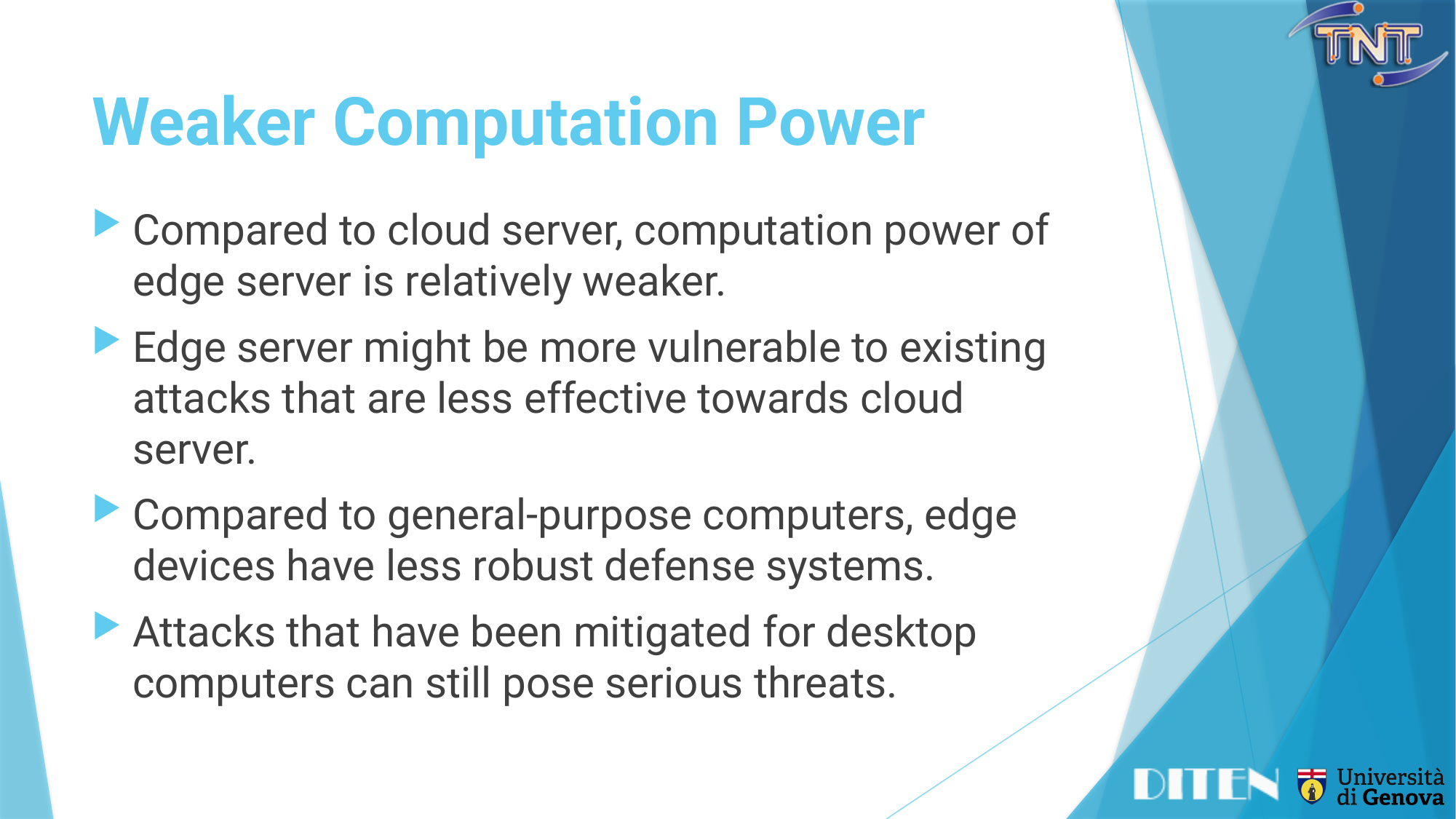

# Weaker Computation Power
Compared to cloud server, computation power of edge server is relatively weaker.
Edge server might be more vulnerable to existing attacks that are less effective towards cloud server.
Compared to general-purpose computers, edge devices have less robust defense systems.
Attacks that have been mitigated for desktop computers can still pose serious threats.